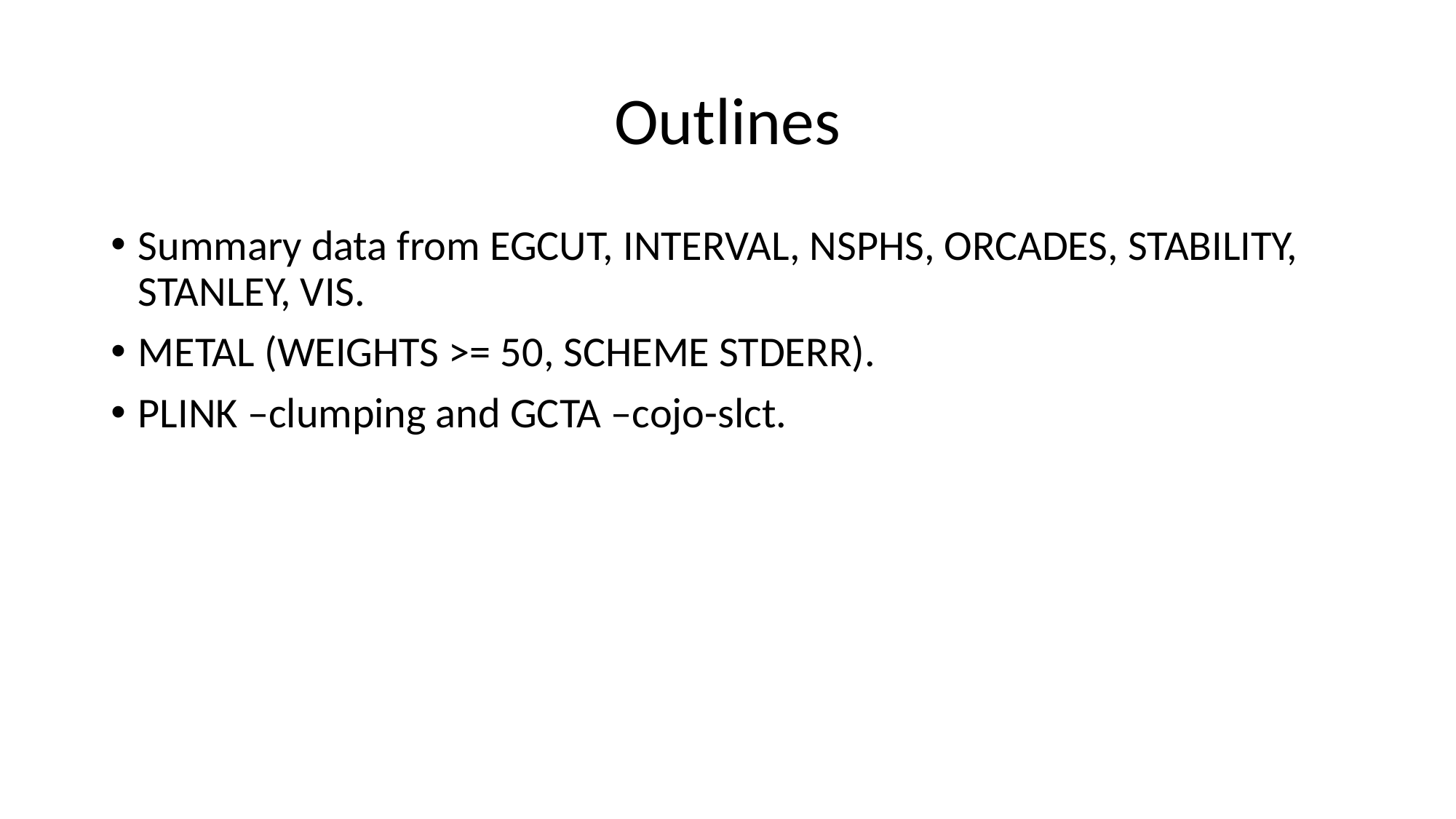

# Outlines
Summary data from EGCUT, INTERVAL, NSPHS, ORCADES, STABILITY, STANLEY, VIS.
METAL (WEIGHTS >= 50, SCHEME STDERR).
PLINK –clumping and GCTA –cojo-slct.